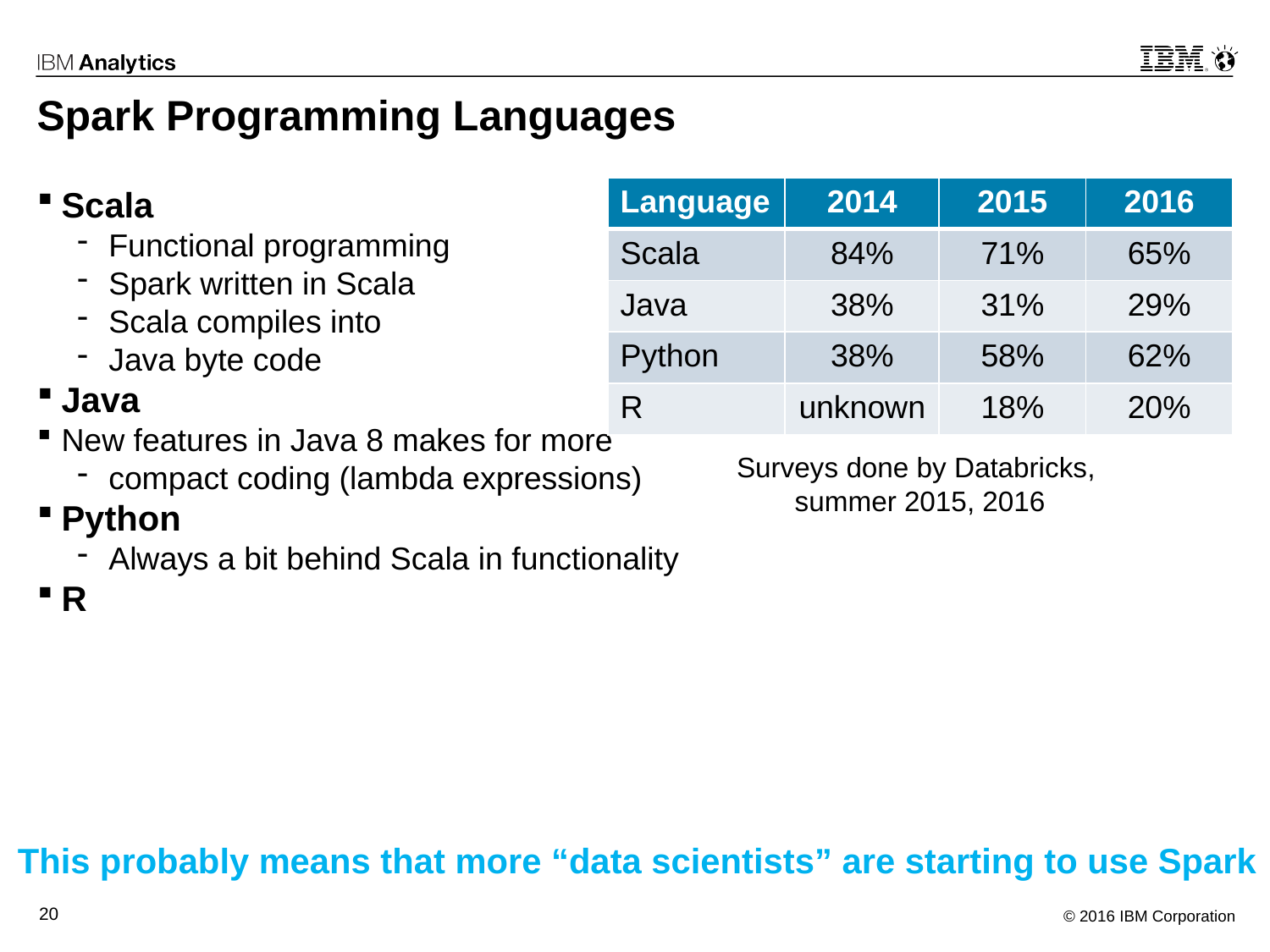

Spark Programming Languages
Scala
Functional programming
Spark written in Scala
Scala compiles into
Java byte code
Java
New features in Java 8 makes for more
compact coding (lambda expressions)
Python
Always a bit behind Scala in functionality
R
| Language | 2014 | 2015 | 2016 |
| --- | --- | --- | --- |
| Scala | 84% | 71% | 65% |
| Java | 38% | 31% | 29% |
| Python | 38% | 58% | 62% |
| R | unknown | 18% | 20% |
Surveys done by Databricks,
summer 2015, 2016
This probably means that more “data scientists” are starting to use Spark